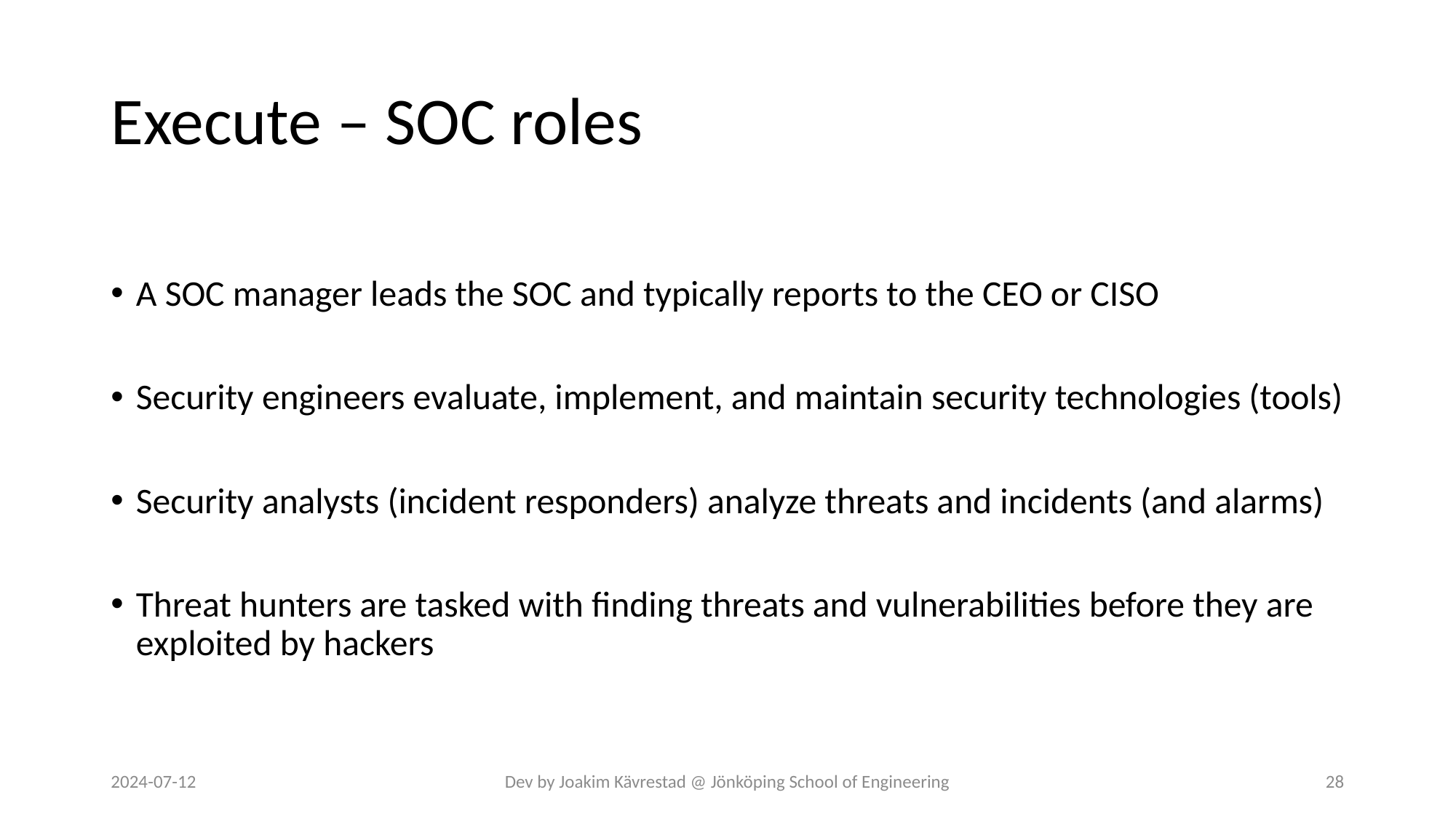

# Execute – SOC roles

A SOC manager leads the SOC and typically reports to the CEO or CISO

Security engineers evaluate, implement, and maintain security technologies (tools)

Security analysts (incident responders) analyze threats and incidents (and alarms)

Threat hunters are tasked with finding threats and vulnerabilities before they are exploited by hackers

2024-07-12
Dev by Joakim Kävrestad @ Jönköping School of Engineering
28